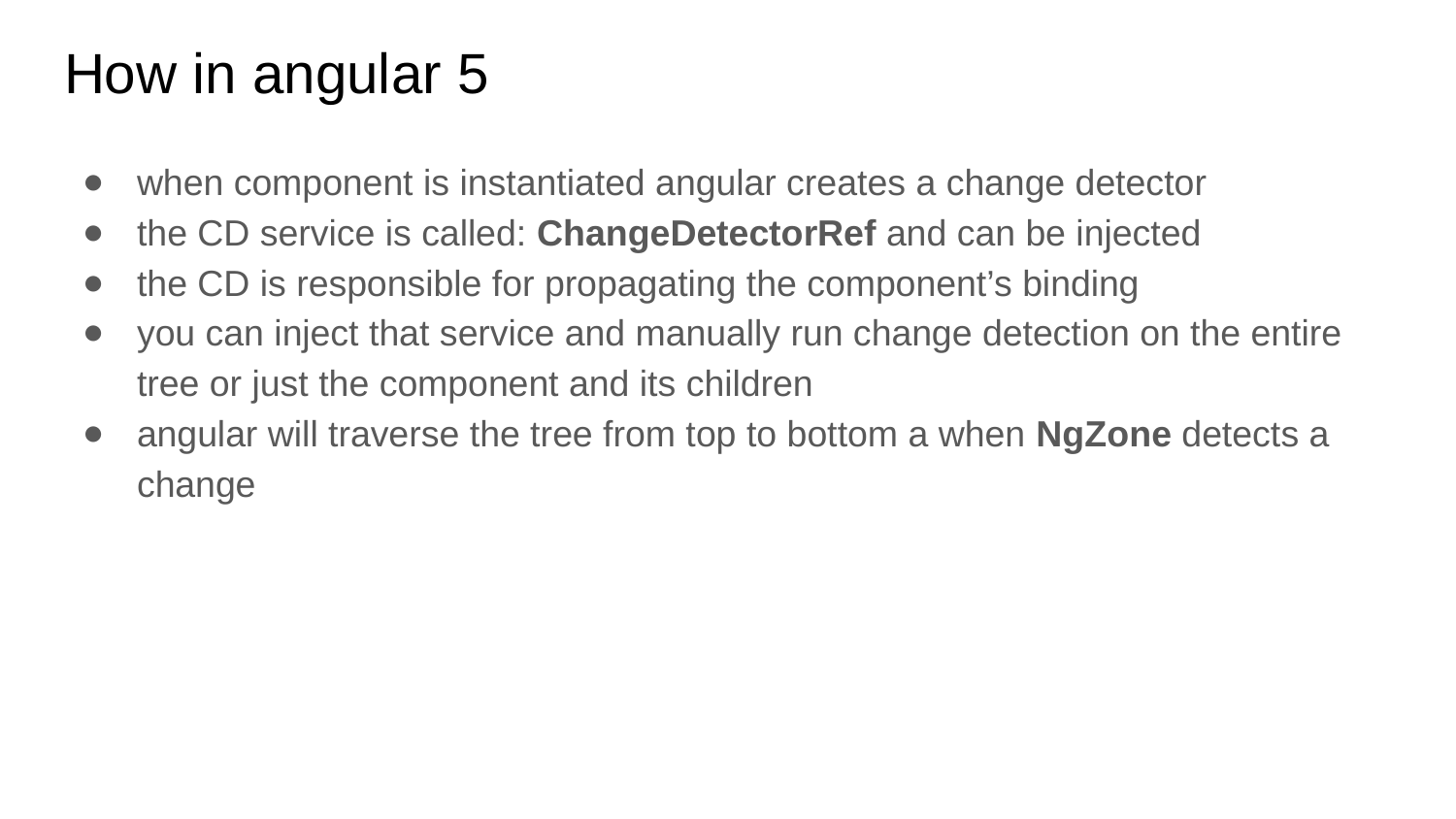

# How in angular 5
when component is instantiated angular creates a change detector
the CD service is called: ChangeDetectorRef and can be injected
the CD is responsible for propagating the component’s binding
you can inject that service and manually run change detection on the entire tree or just the component and its children
angular will traverse the tree from top to bottom a when NgZone detects a change